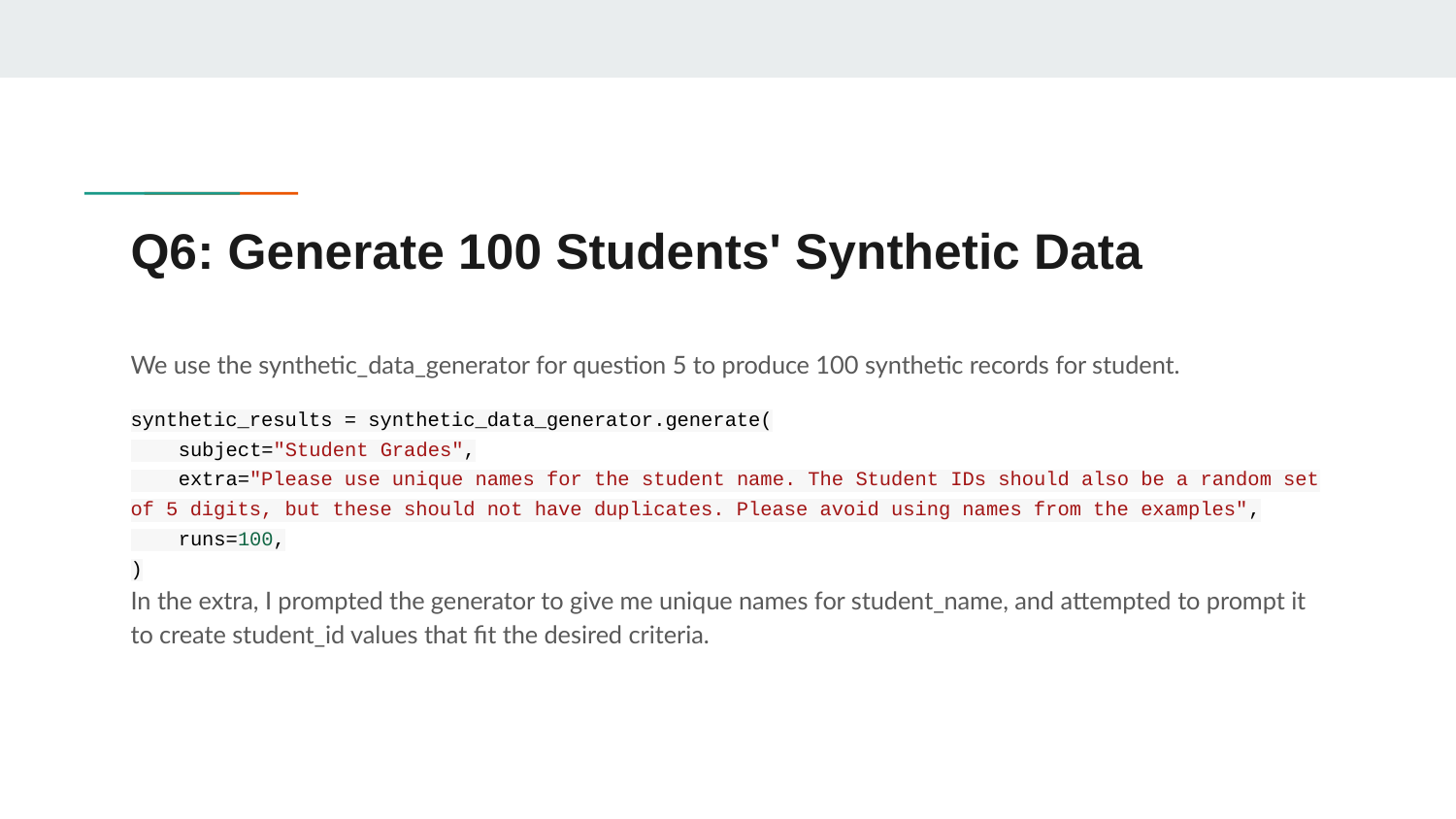

# Q6: Generate 100 Students' Synthetic Data
We use the synthetic_data_generator for question 5 to produce 100 synthetic records for student.
synthetic_results = synthetic_data_generator.generate(
    subject="Student Grades",
    extra="Please use unique names for the student name. The Student IDs should also be a random set of 5 digits, but these should not have duplicates. Please avoid using names from the examples",
    runs=100,
)
In the extra, I prompted the generator to give me unique names for student_name, and attempted to prompt it to create student_id values that fit the desired criteria.